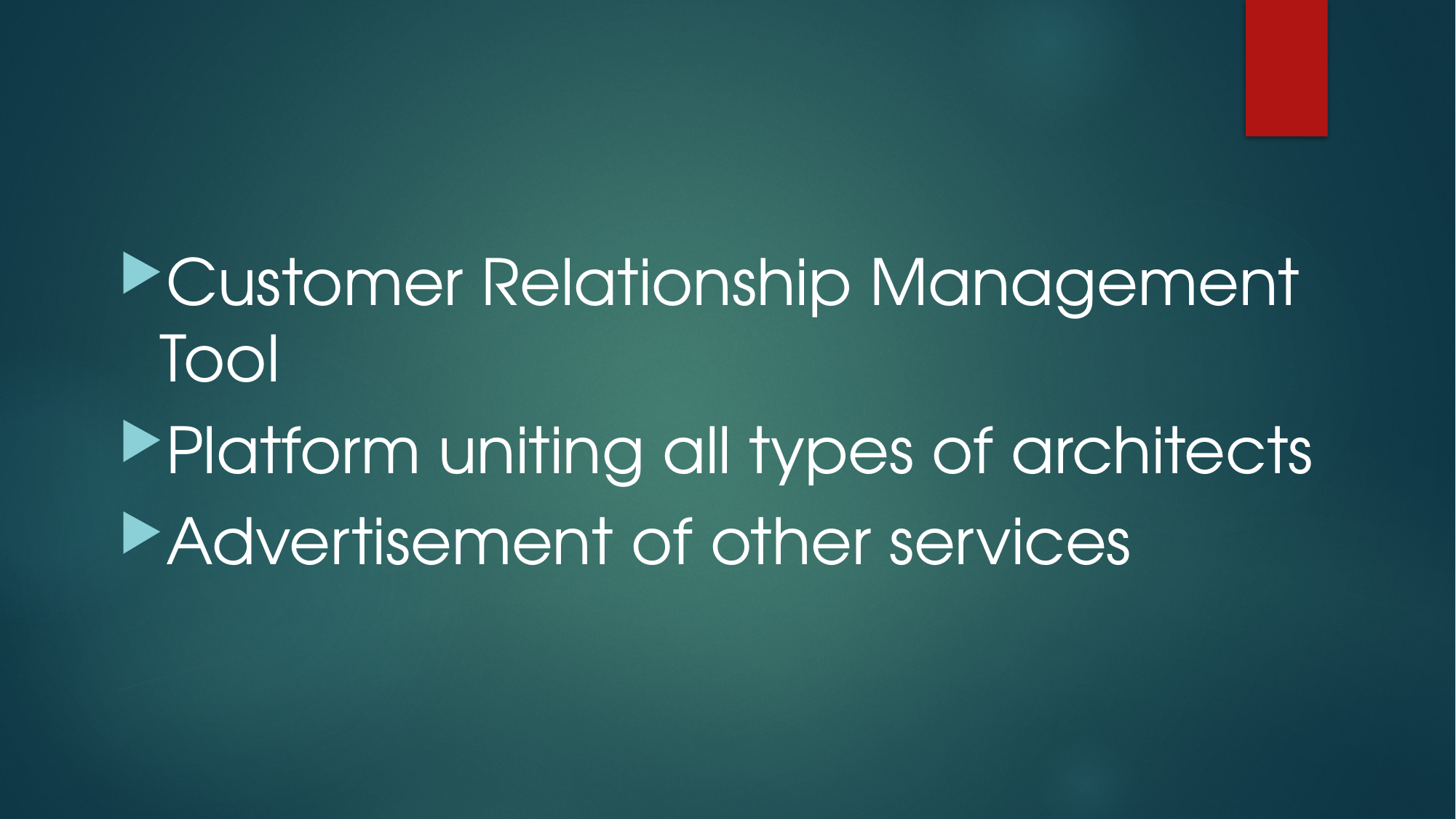

Customer Relationship Management Tool
Platform uniting all types of architects
Advertisement of other services